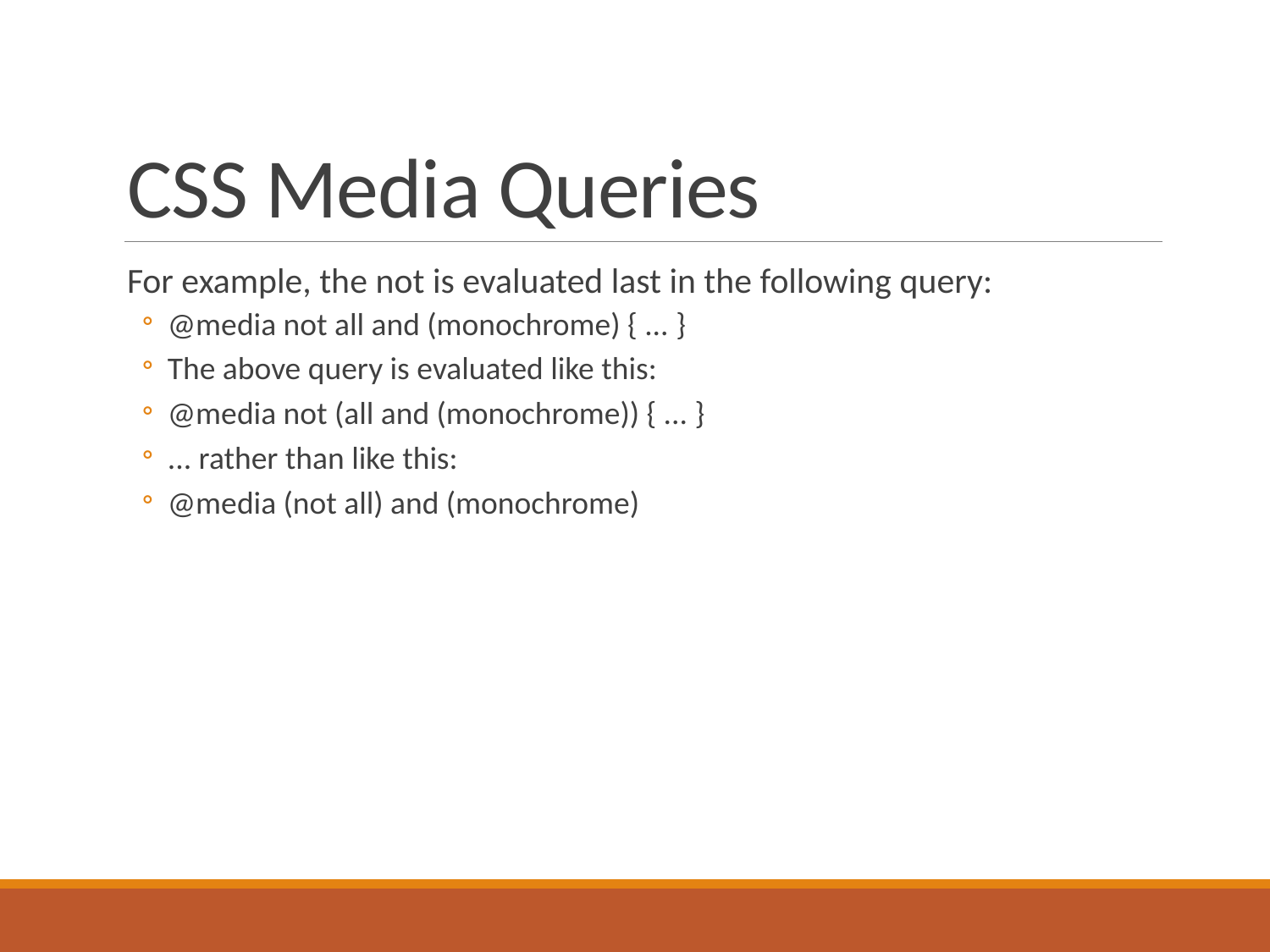

# CSS Media Queries
For example, the not is evaluated last in the following query:
@media not all and (monochrome) { ... }
The above query is evaluated like this:
@media not (all and (monochrome)) { ... }
... rather than like this:
@media (not all) and (monochrome)